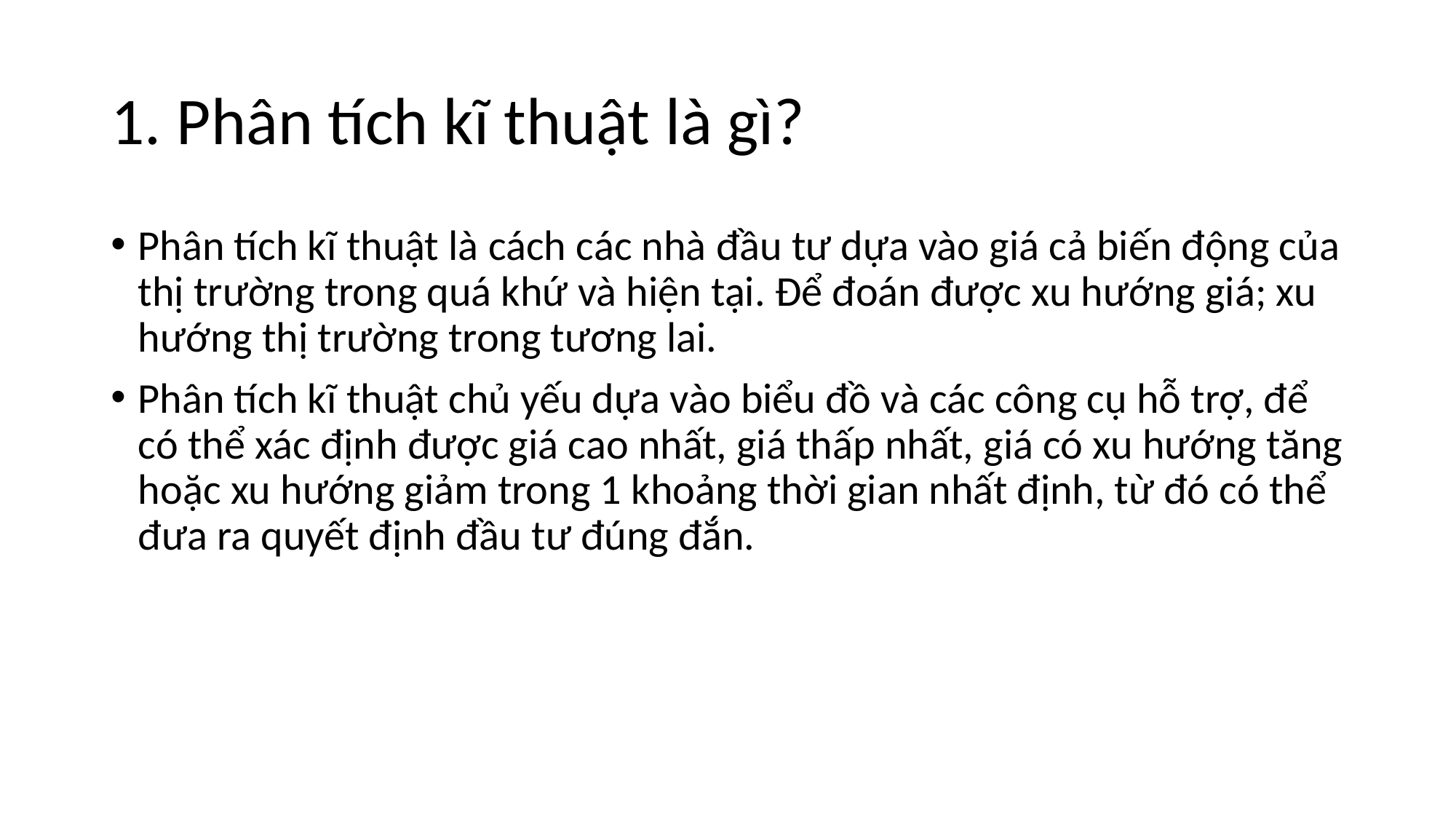

# 1. Phân tích kĩ thuật là gì?
Phân tích kĩ thuật là cách các nhà đầu tư dựa vào giá cả biến động của thị trường trong quá khứ và hiện tại. Để đoán được xu hướng giá; xu hướng thị trường trong tương lai.
Phân tích kĩ thuật chủ yếu dựa vào biểu đồ và các công cụ hỗ trợ, để có thể xác định được giá cao nhất, giá thấp nhất, giá có xu hướng tăng hoặc xu hướng giảm trong 1 khoảng thời gian nhất định, từ đó có thể đưa ra quyết định đầu tư đúng đắn.